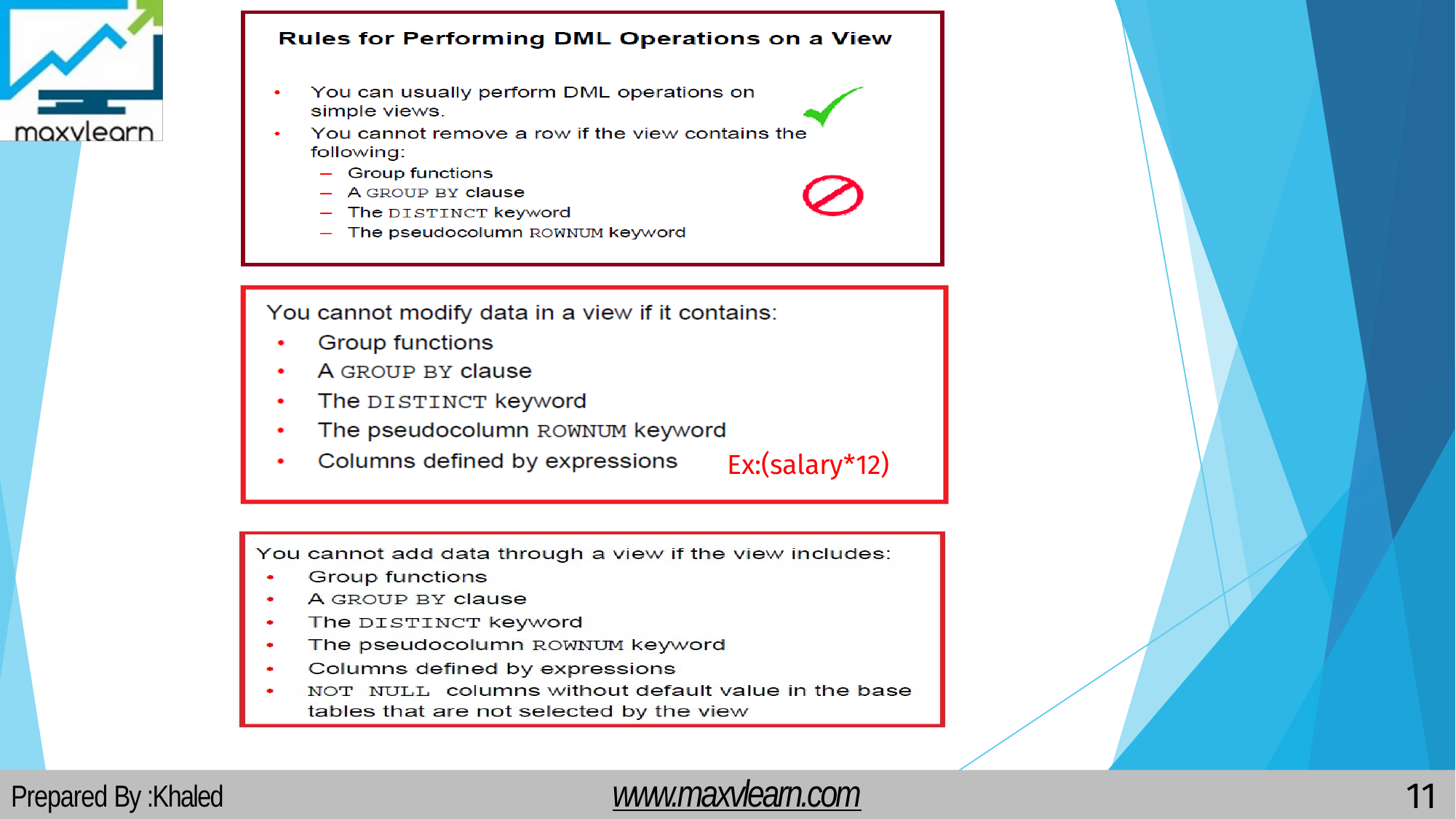

Ex:(salary*12)

www.maxvlearn.com
11
Prepared By :Khaled  AlKhudari